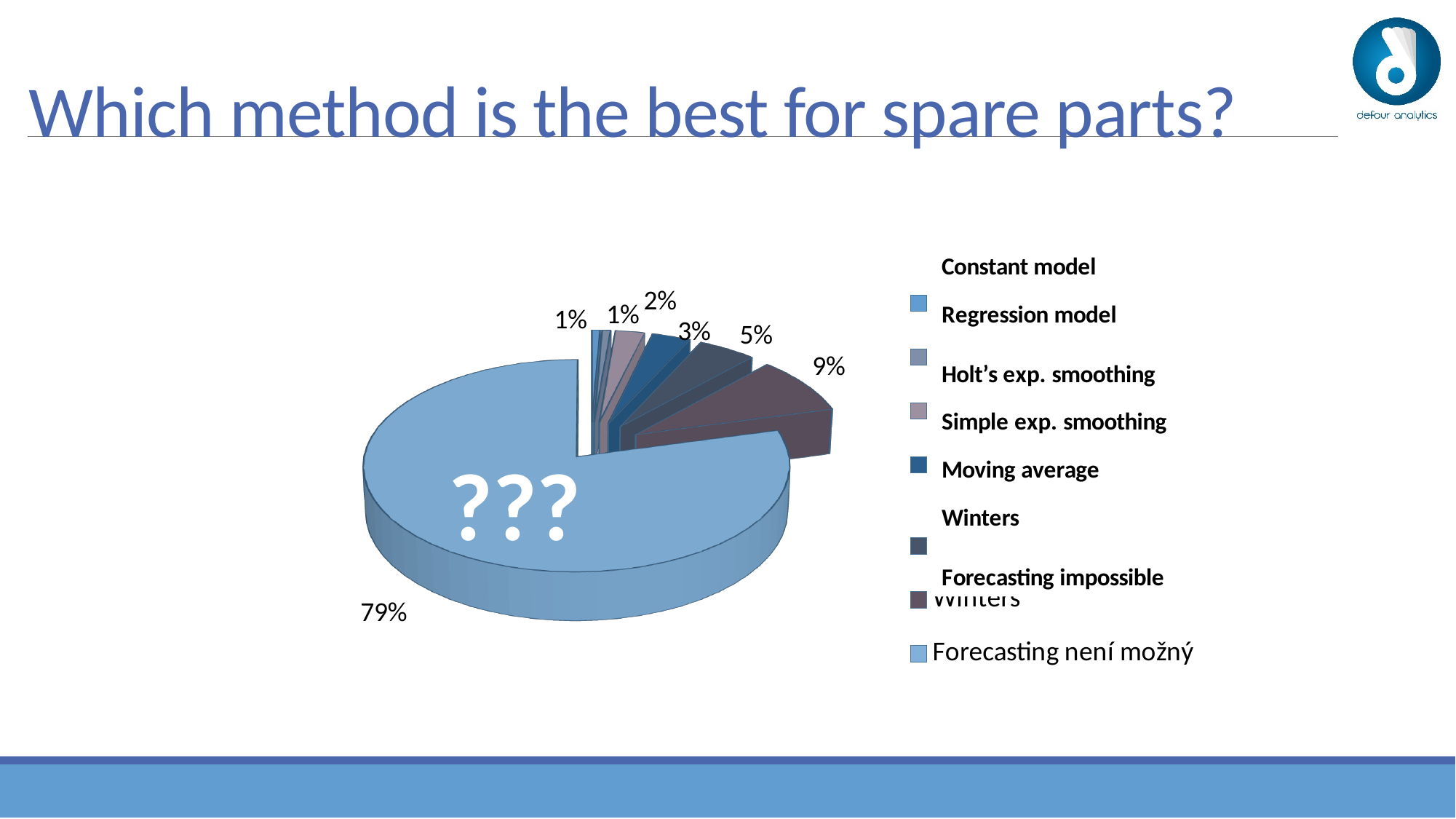

# Which method is the best for spare parts?

[unsupported chart]

???